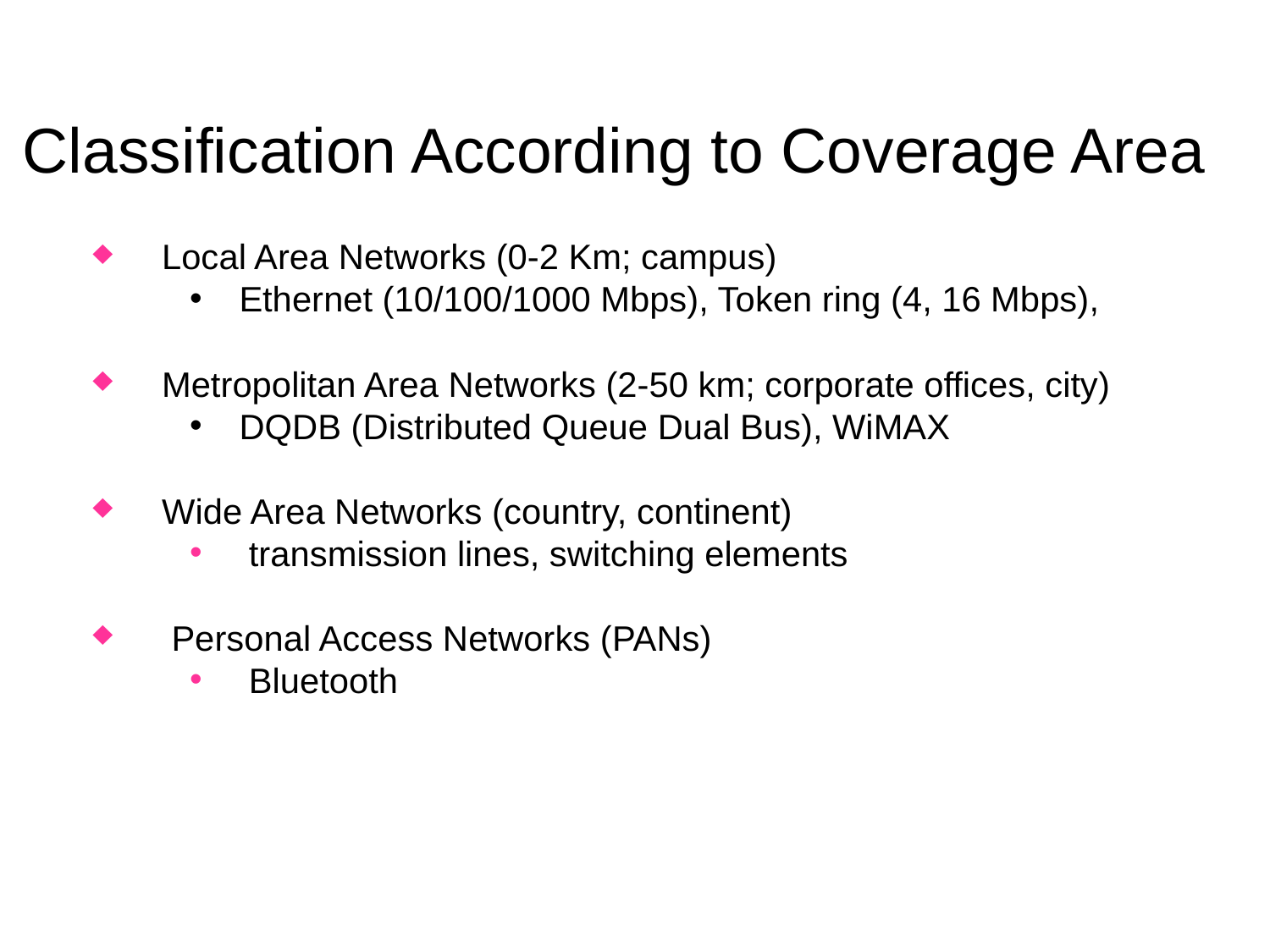

Classification According to Coverage Area

     Local Area Networks (0-2 Km; campus)
  Ethernet (10/100/1000 Mbps), Token ring (4, 16 Mbps),

     Metropolitan Area Networks (2-50 km; corporate offices, city)
  DQDB (Distributed Queue Dual Bus), WiMAX

     Wide Area Networks (country, continent)
   transmission lines, switching elements

      Personal Access Networks (PANs)
   Bluetooth